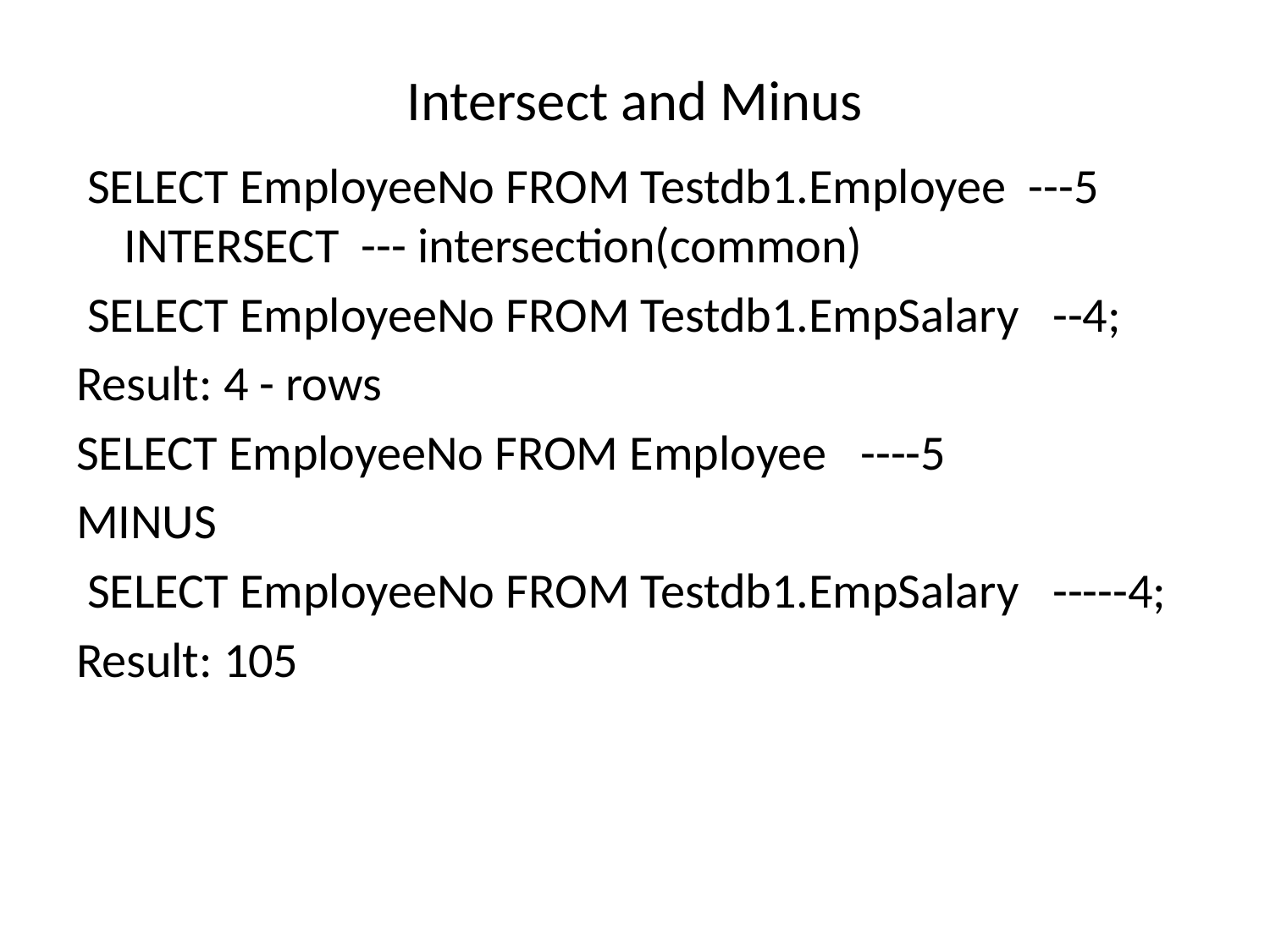

# Intersect and Minus
 SELECT EmployeeNo FROM Testdb1.Employee  ---5 INTERSECT  --- intersection(common)
 SELECT EmployeeNo FROM Testdb1.EmpSalary   --4;
Result: 4 - rows
SELECT EmployeeNo FROM Employee   ----5
MINUS
 SELECT EmployeeNo FROM Testdb1.EmpSalary   -----4;
Result: 105